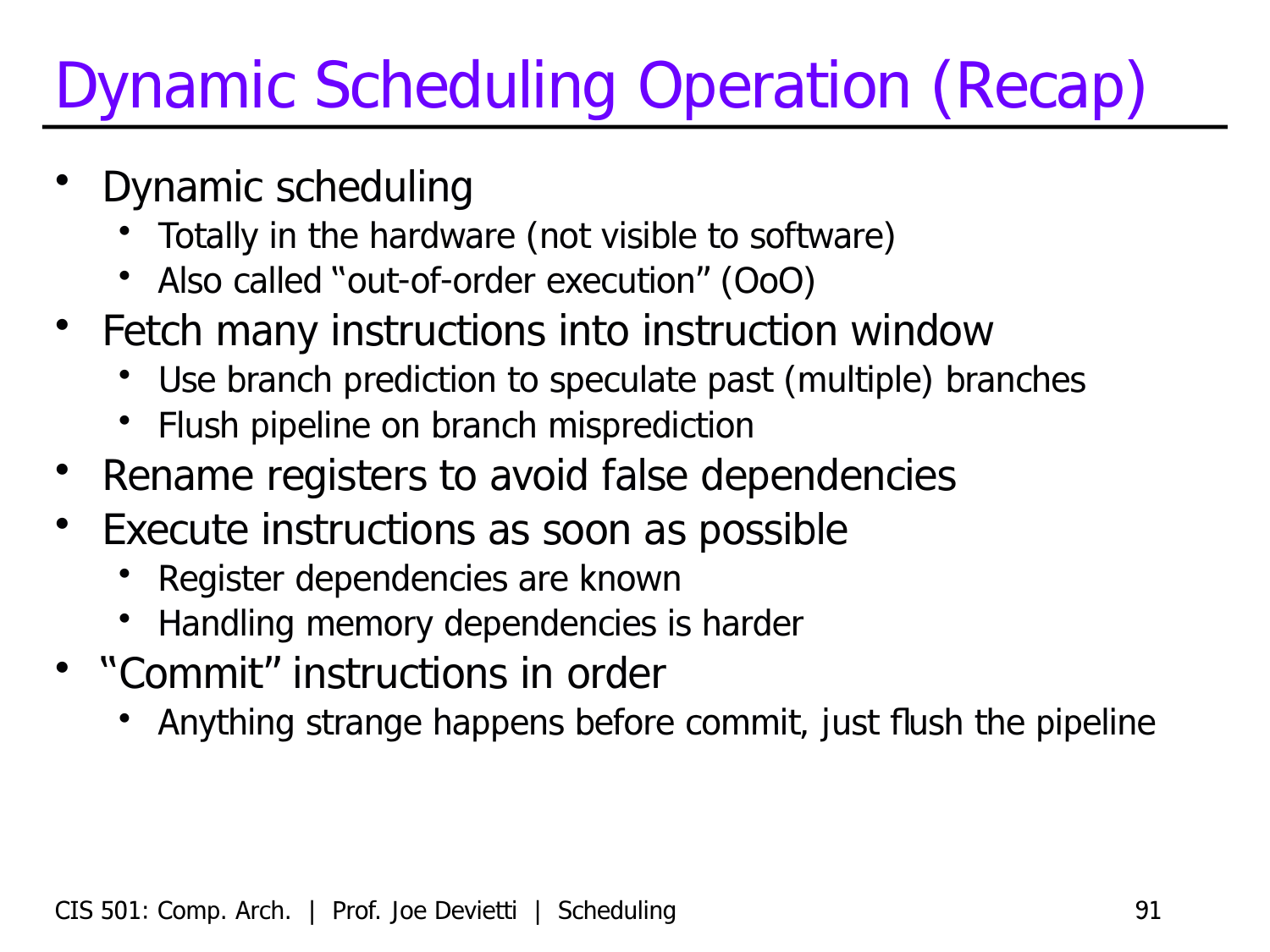

# Dynamic Scheduling Operation (Recap)
Dynamic scheduling
Totally in the hardware (not visible to software)
Also called “out-of-order execution” (OoO)
Fetch many instructions into instruction window
Use branch prediction to speculate past (multiple) branches
Flush pipeline on branch misprediction
Rename registers to avoid false dependencies
Execute instructions as soon as possible
Register dependencies are known
Handling memory dependencies is harder
“Commit” instructions in order
Anything strange happens before commit, just flush the pipeline

CIS 501: Comp. Arch.  |  Prof. Joe Devietti  |  Scheduling
91